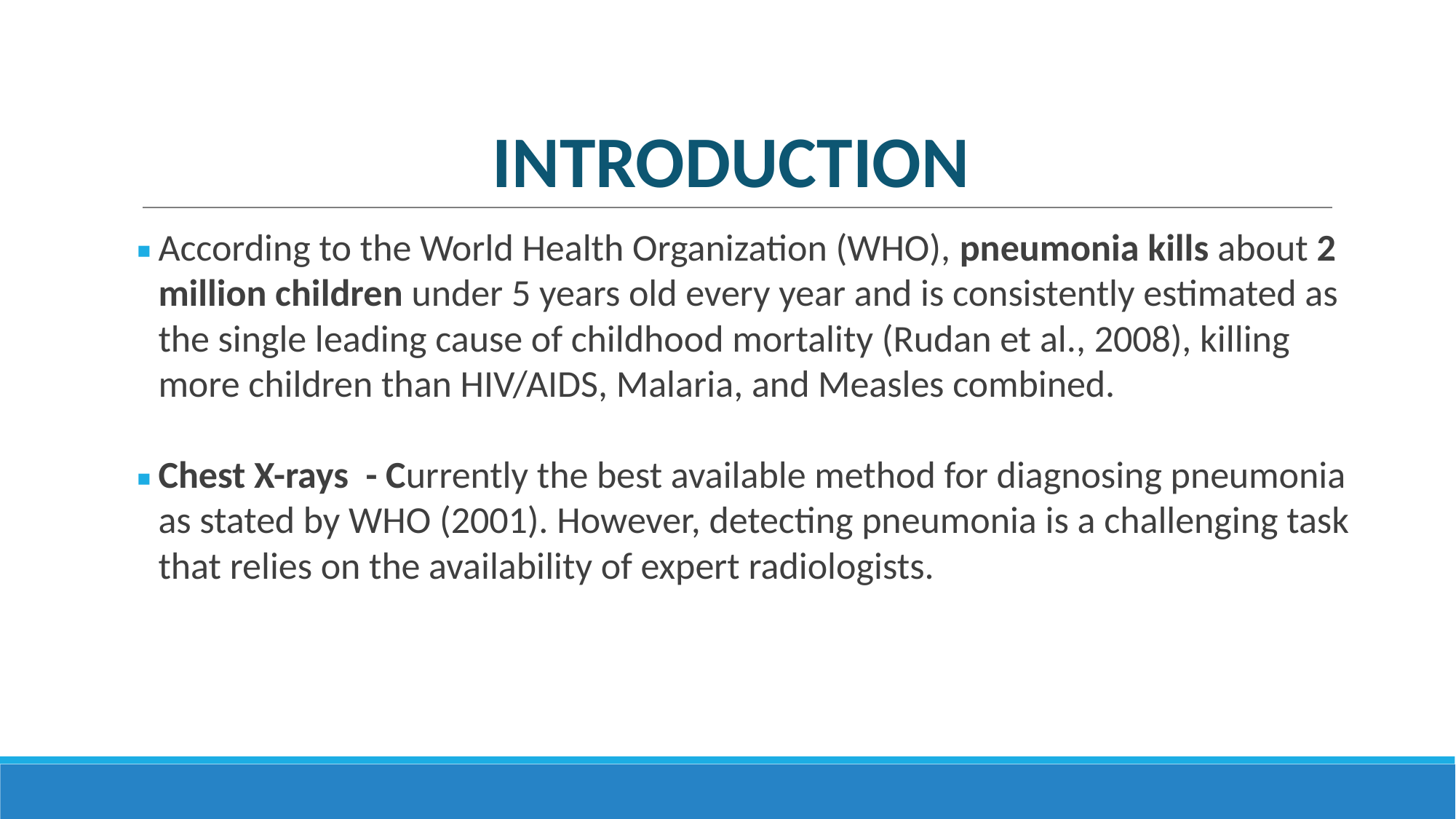

# INTRODUCTION
According to the World Health Organization (WHO), pneumonia kills about 2 million children under 5 years old every year and is consistently estimated as the single leading cause of childhood mortality (Rudan et al., 2008), killing more children than HIV/AIDS, Malaria, and Measles combined.

Chest X-rays  - Currently the best available method for diagnosing pneumonia as stated by WHO (2001). However, detecting pneumonia is a challenging task that relies on the availability of expert radiologists.